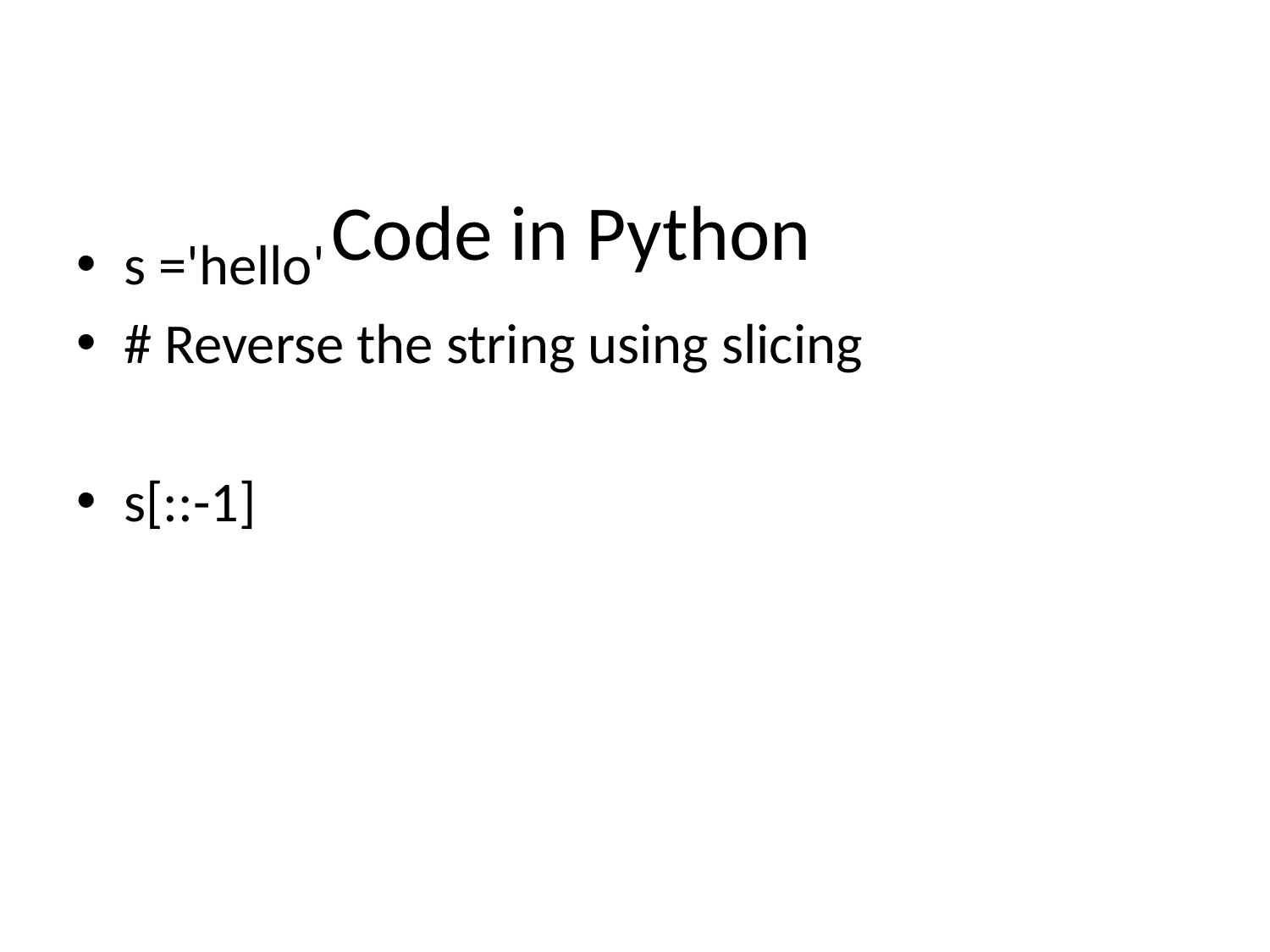

# Code in Python
s ='hello'
# Reverse the string using slicing

s[::-1]